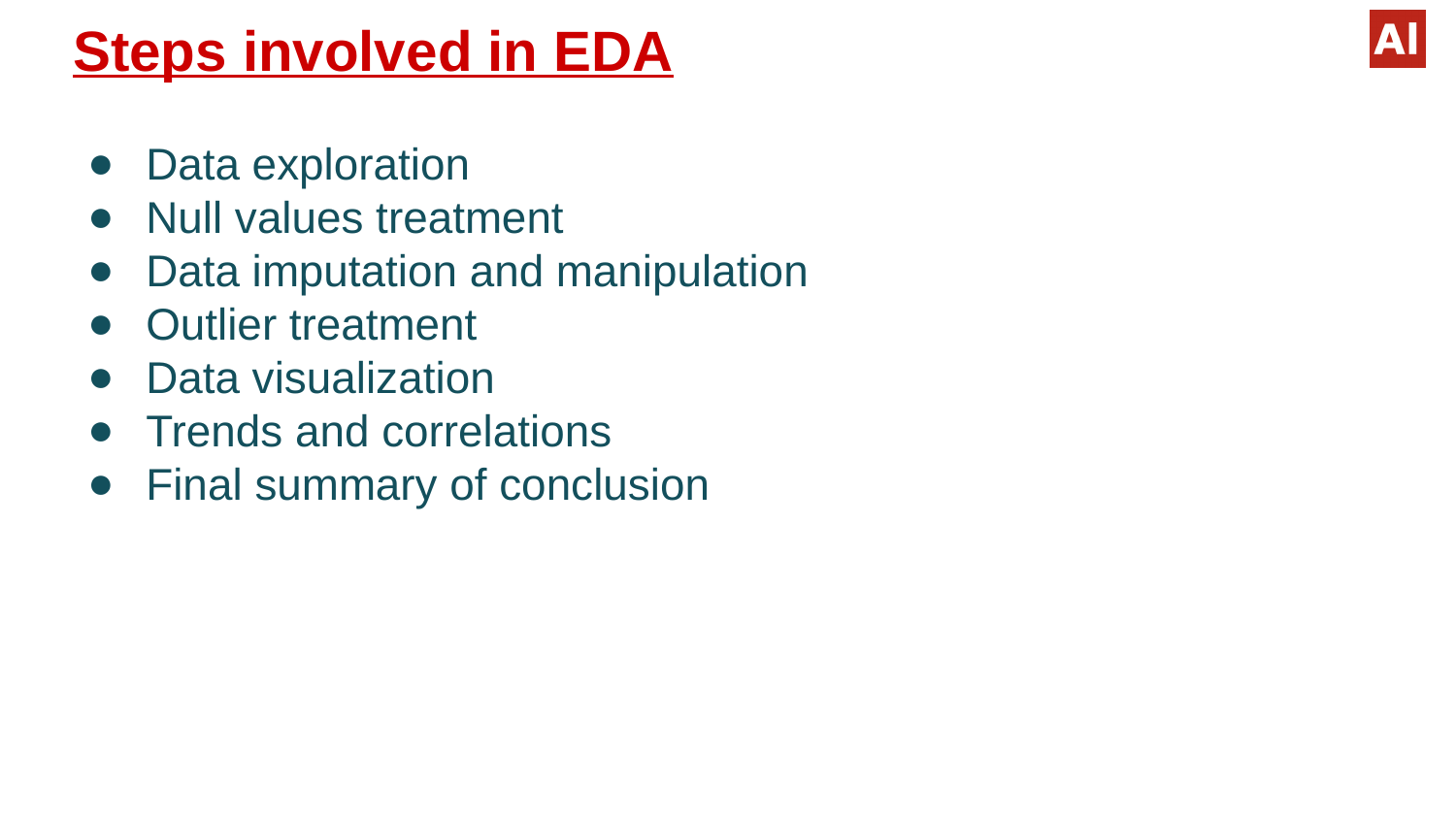

# Steps involved in EDA

Data exploration
Null values treatment
Data imputation and manipulation
Outlier treatment
Data visualization
Trends and correlations
Final summary of conclusion